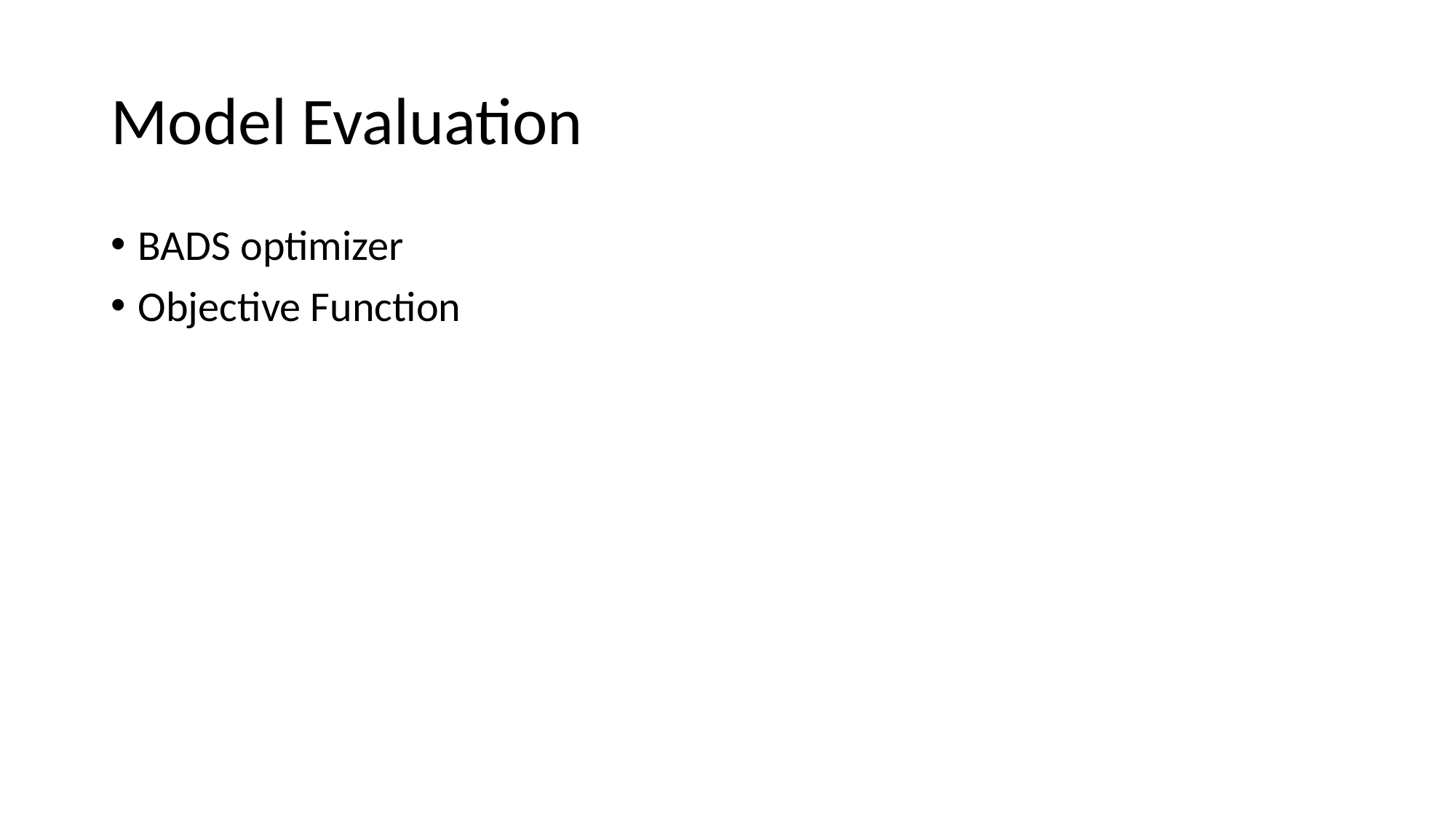

# Model Evaluation
BADS optimizer
Objective Function